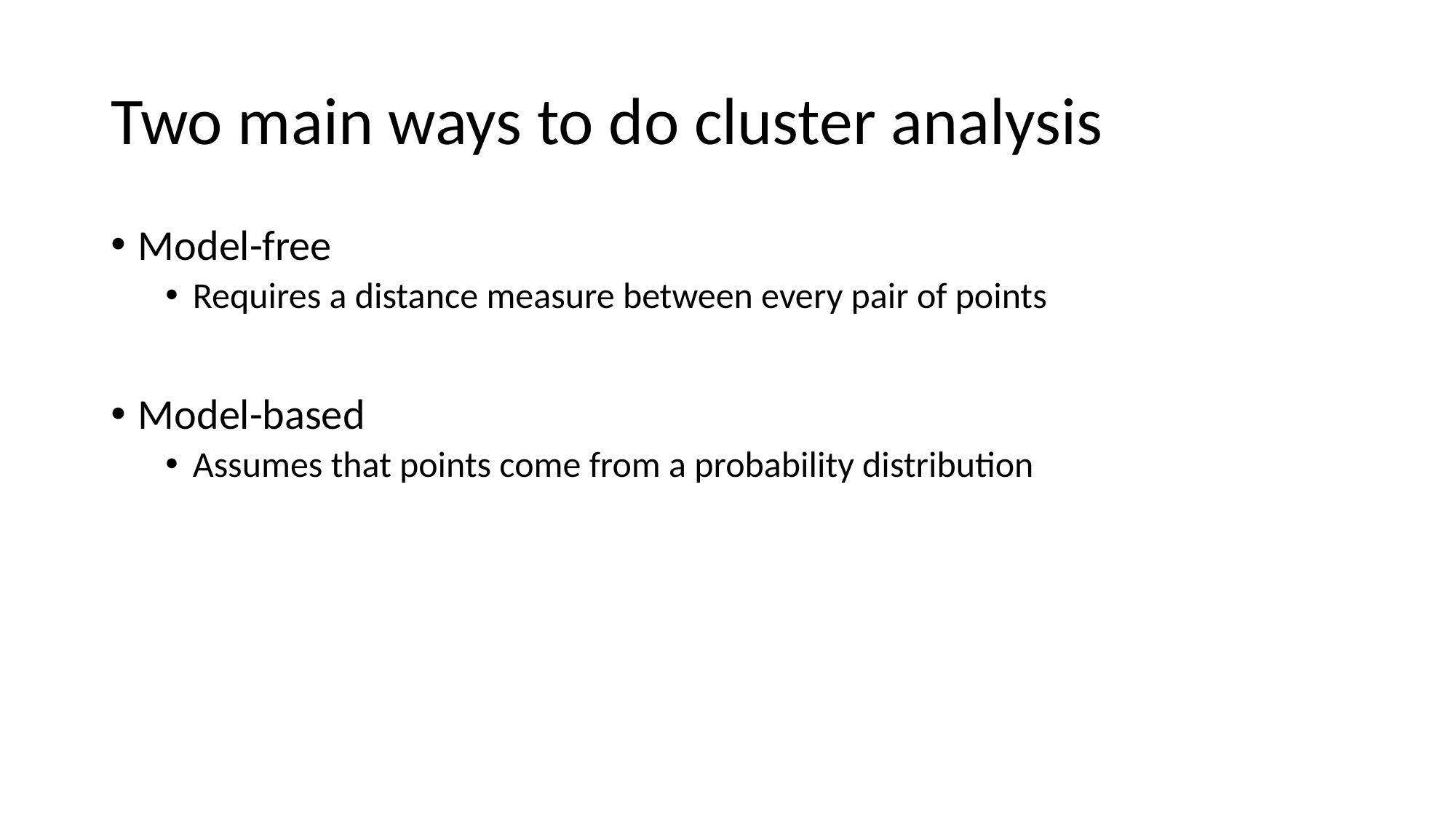

# Two main ways to do cluster analysis
Model-free
Requires a distance measure between every pair of points

Model-based
Assumes that points come from a probability distribution